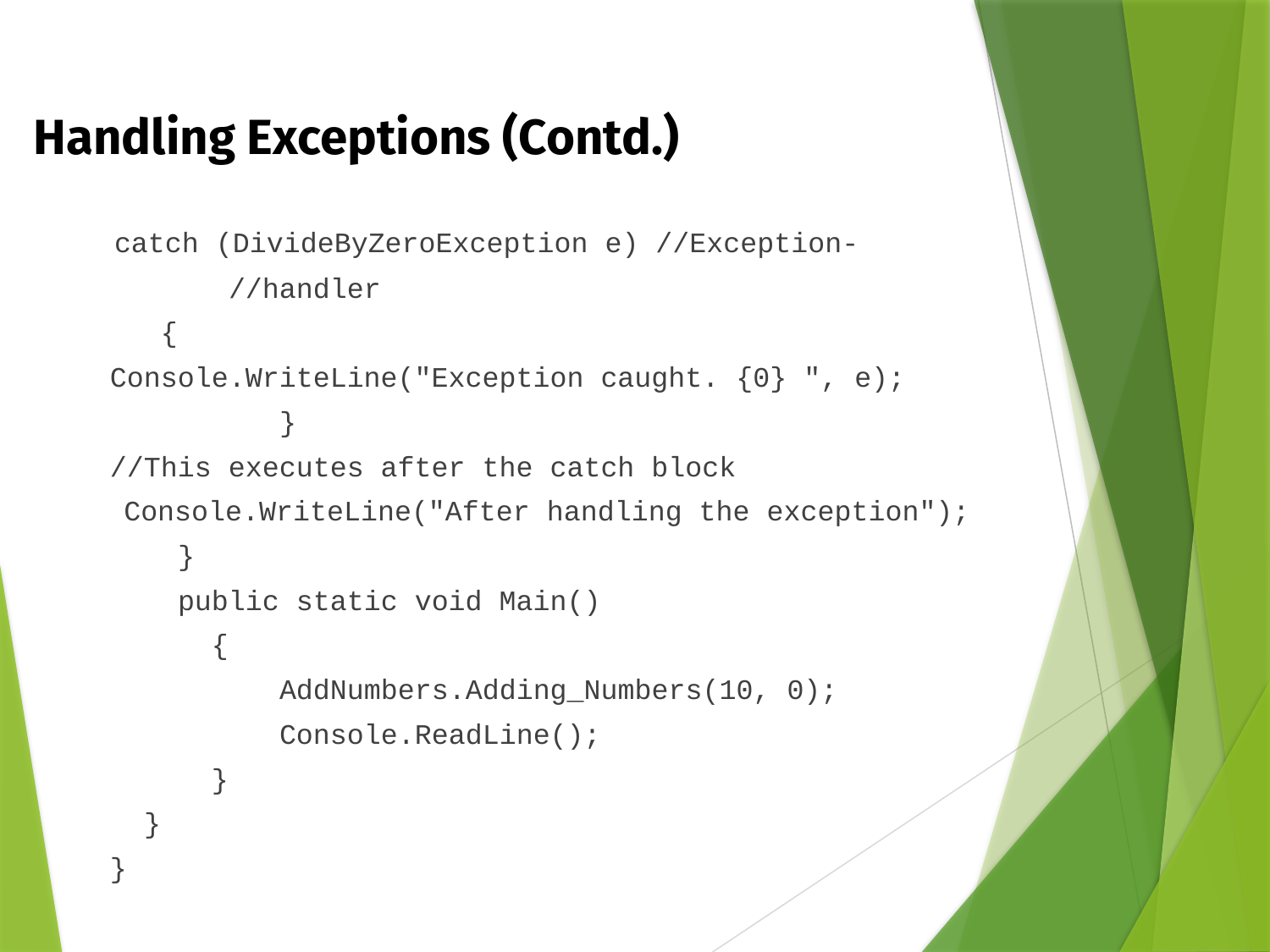

Handling Exceptions (Contd.)
  catch (DivideByZeroException e) //Exception-
         //handler
     {
  Console.WriteLine("Exception caught. {0} ", e);
            }
  //This executes after the catch block
	Console.WriteLine("After handling the exception");
      }
      public static void Main()
        {
            AddNumbers.Adding_Numbers(10, 0);
            Console.ReadLine();
        }
    }
  }